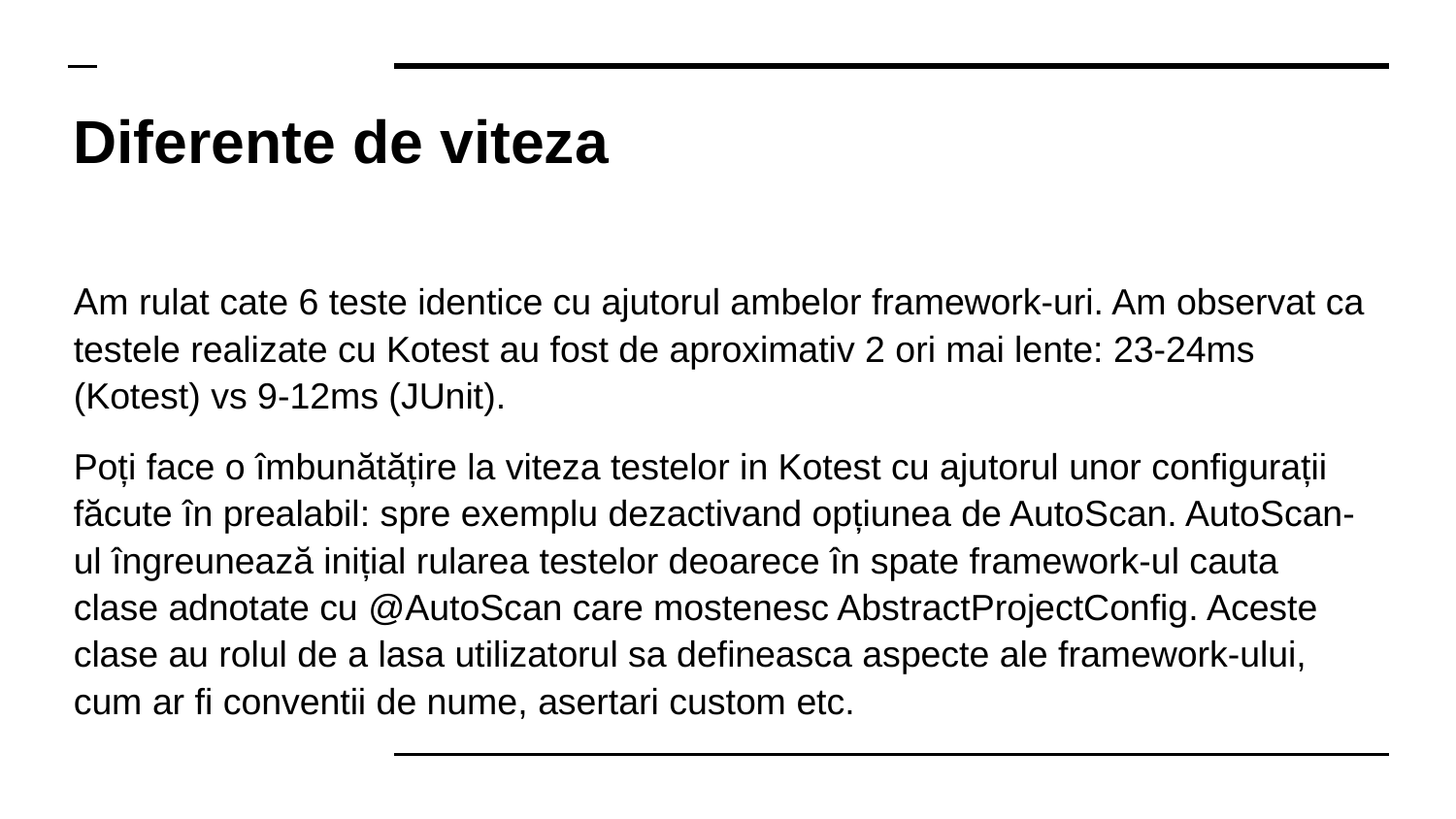

# Diferente de viteza
Am rulat cate 6 teste identice cu ajutorul ambelor framework-uri. Am observat ca testele realizate cu Kotest au fost de aproximativ 2 ori mai lente: 23-24ms (Kotest) vs 9-12ms (JUnit).
Poți face o îmbunătățire la viteza testelor in Kotest cu ajutorul unor configurații făcute în prealabil: spre exemplu dezactivand opțiunea de AutoScan. AutoScan-ul îngreunează inițial rularea testelor deoarece în spate framework-ul cauta clase adnotate cu @AutoScan care mostenesc AbstractProjectConfig. Aceste clase au rolul de a lasa utilizatorul sa defineasca aspecte ale framework-ului, cum ar fi conventii de nume, asertari custom etc.